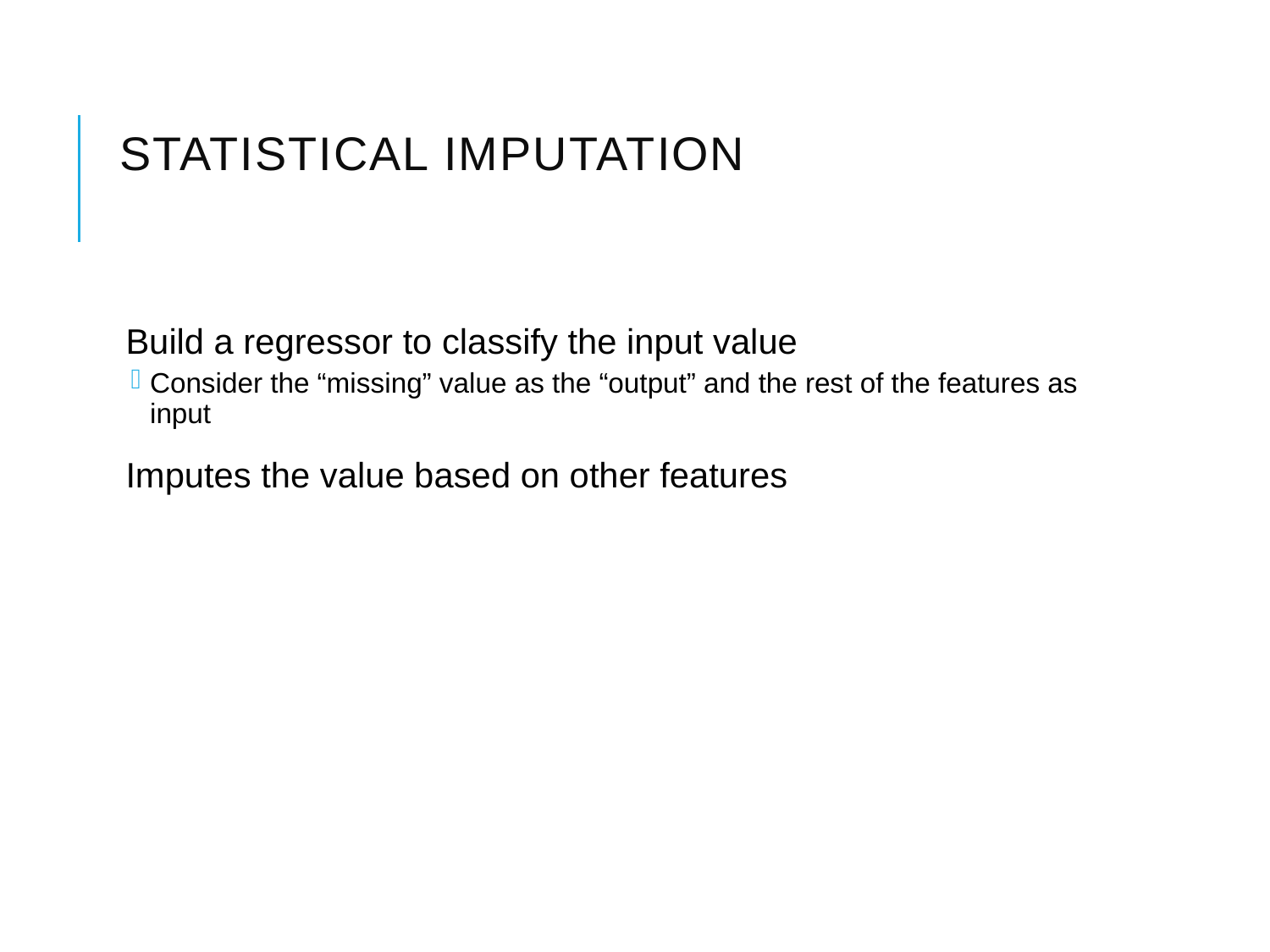

# Statistical Imputation
Build a regressor to classify the input value
Consider the “missing” value as the “output” and the rest of the features as input
Imputes the value based on other features